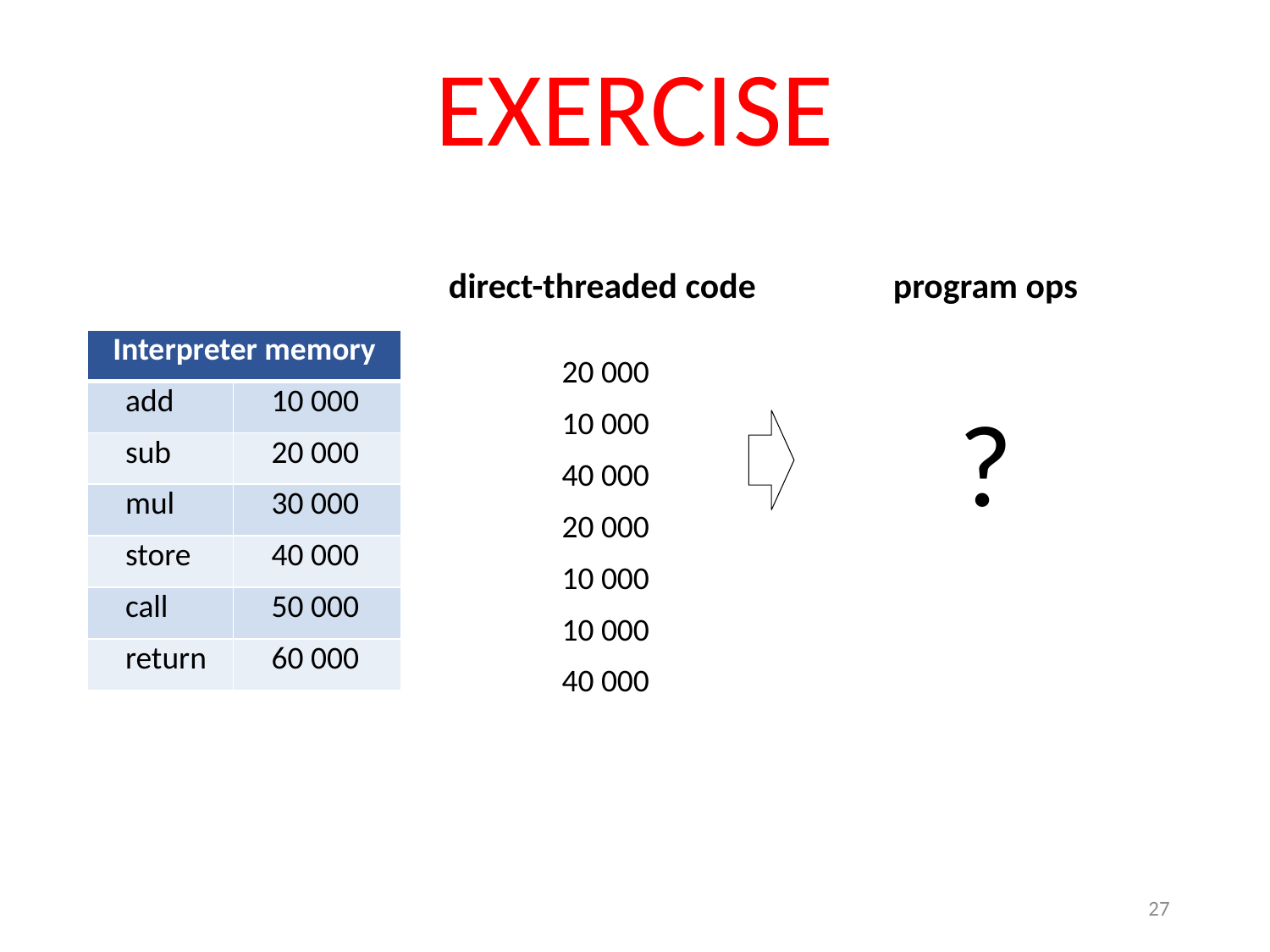

# EXERCISE
direct-threaded code
program ops

?
| Interpreter memory |  |
| --- | --- |
| add | 10 000 |
| sub | 20 000 |
| mul | 30 000 |
| store | 40 000 |
| call | 50 000 |
| return | 60 000 |
| 20 000 |
| --- |
| 10 000 |
| 40 000 |
| 20 000 |
| 10 000 |
| 10 000 |
| 40 000 |

27